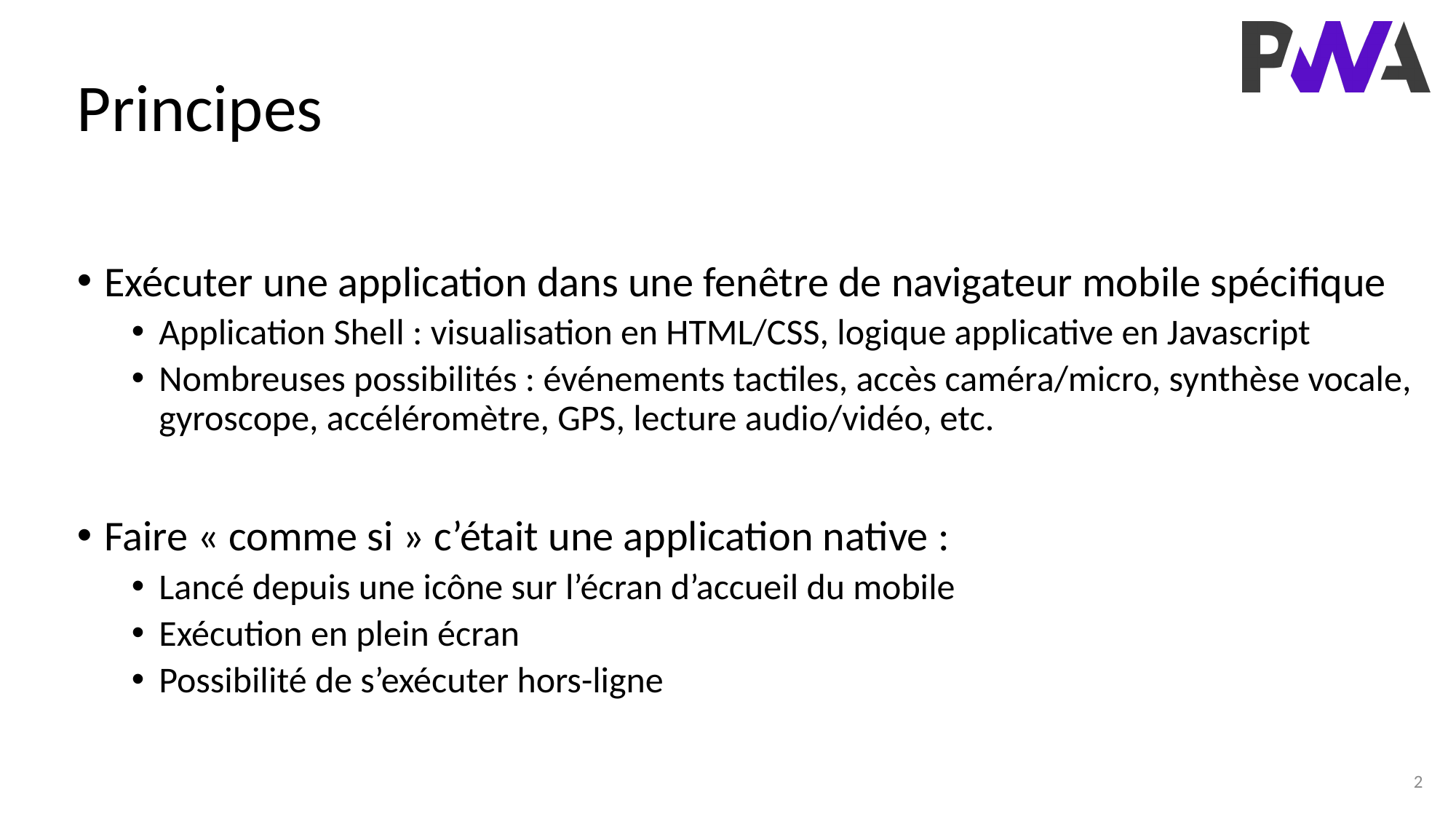

# Principes

Exécuter une application dans une fenêtre de navigateur mobile spécifique
Application Shell : visualisation en HTML/CSS, logique applicative en Javascript
Nombreuses possibilités : événements tactiles, accès caméra/micro, synthèse vocale, gyroscope, accéléromètre, GPS, lecture audio/vidéo, etc.

Faire « comme si » c’était une application native :
Lancé depuis une icône sur l’écran d’accueil du mobile
Exécution en plein écran
Possibilité de s’exécuter hors-ligne
2